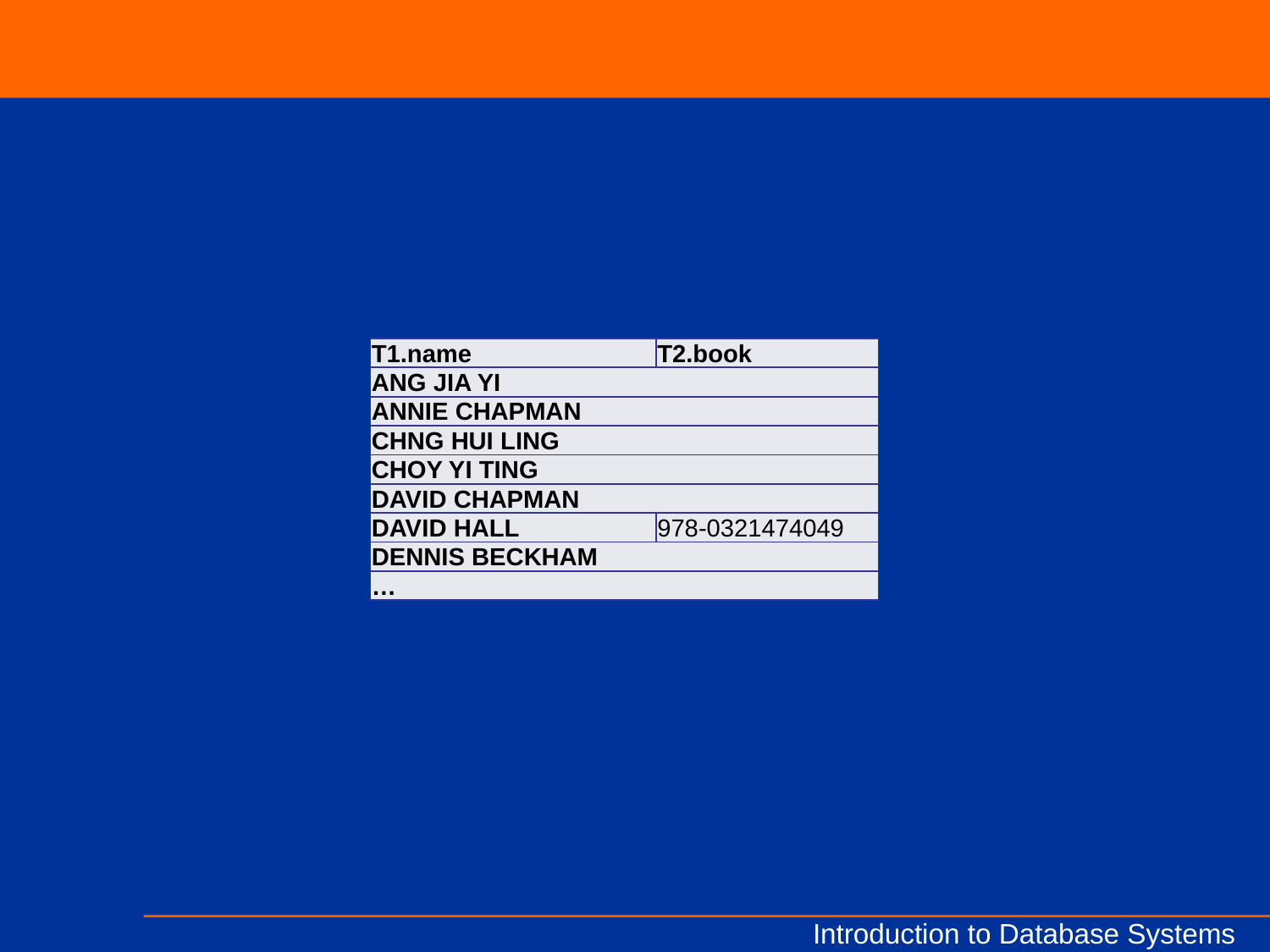

| T1.name | T2.book |
| --- | --- |
| ANG JIA YI |  |
| ANNIE CHAPMAN |  |
| CHNG HUI LING |  |
| CHOY YI TING |  |
| DAVID CHAPMAN |  |
| DAVID HALL | 978-0321474049 |
| DENNIS BECKHAM |  |
| … |  |
Introduction to Database Systems